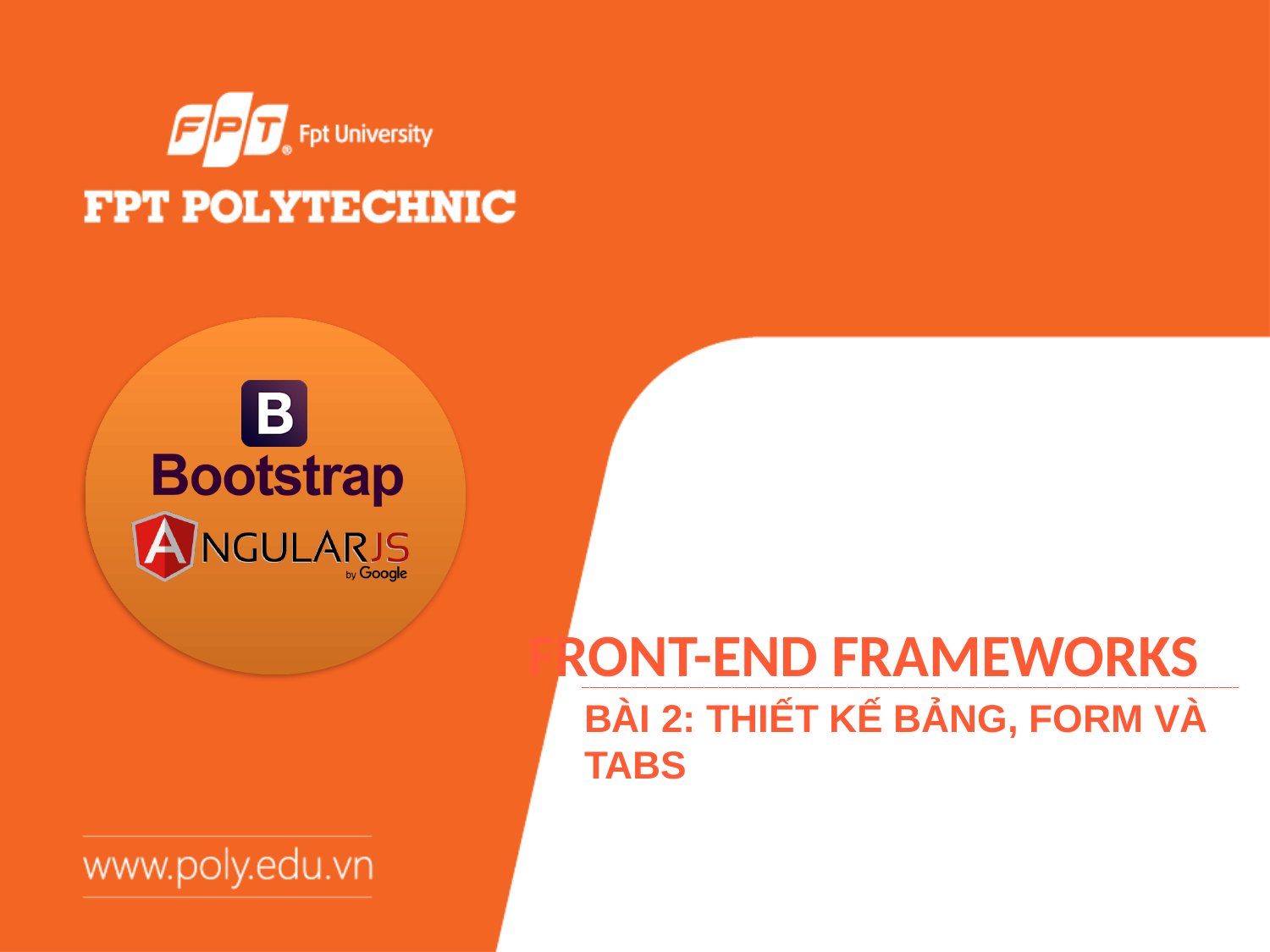

Bài 2: Thiết kế bảng, form và tabs